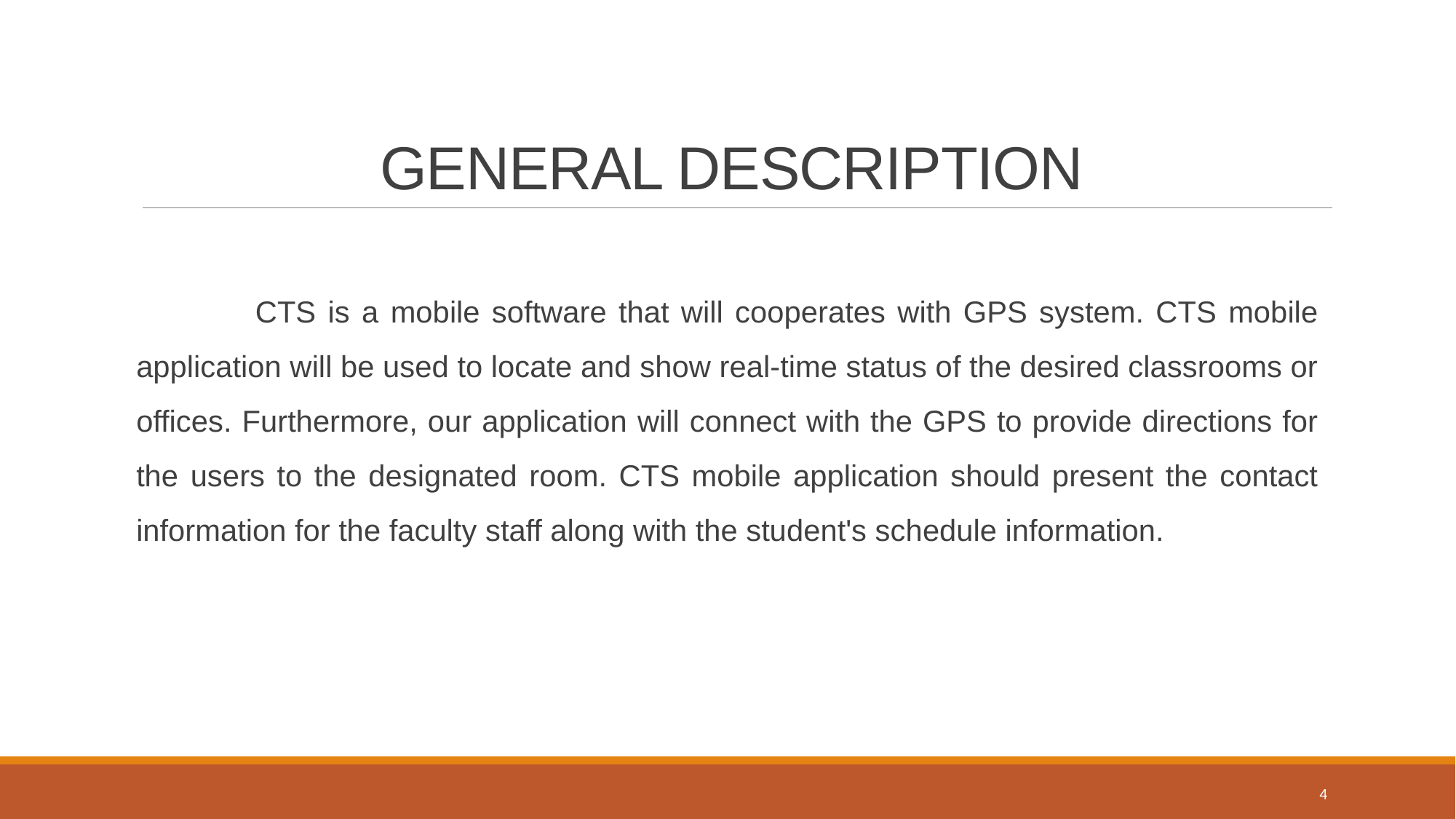

# GENERAL DESCRIPTION
          CTS is a mobile software that will cooperates with GPS system. CTS mobile application will be used to locate and show real-time status of the desired classrooms or offices. Furthermore, our application will connect with the GPS to provide directions for the users to the designated room. CTS mobile application should present the contact information for the faculty staff along with the student's schedule information.
4